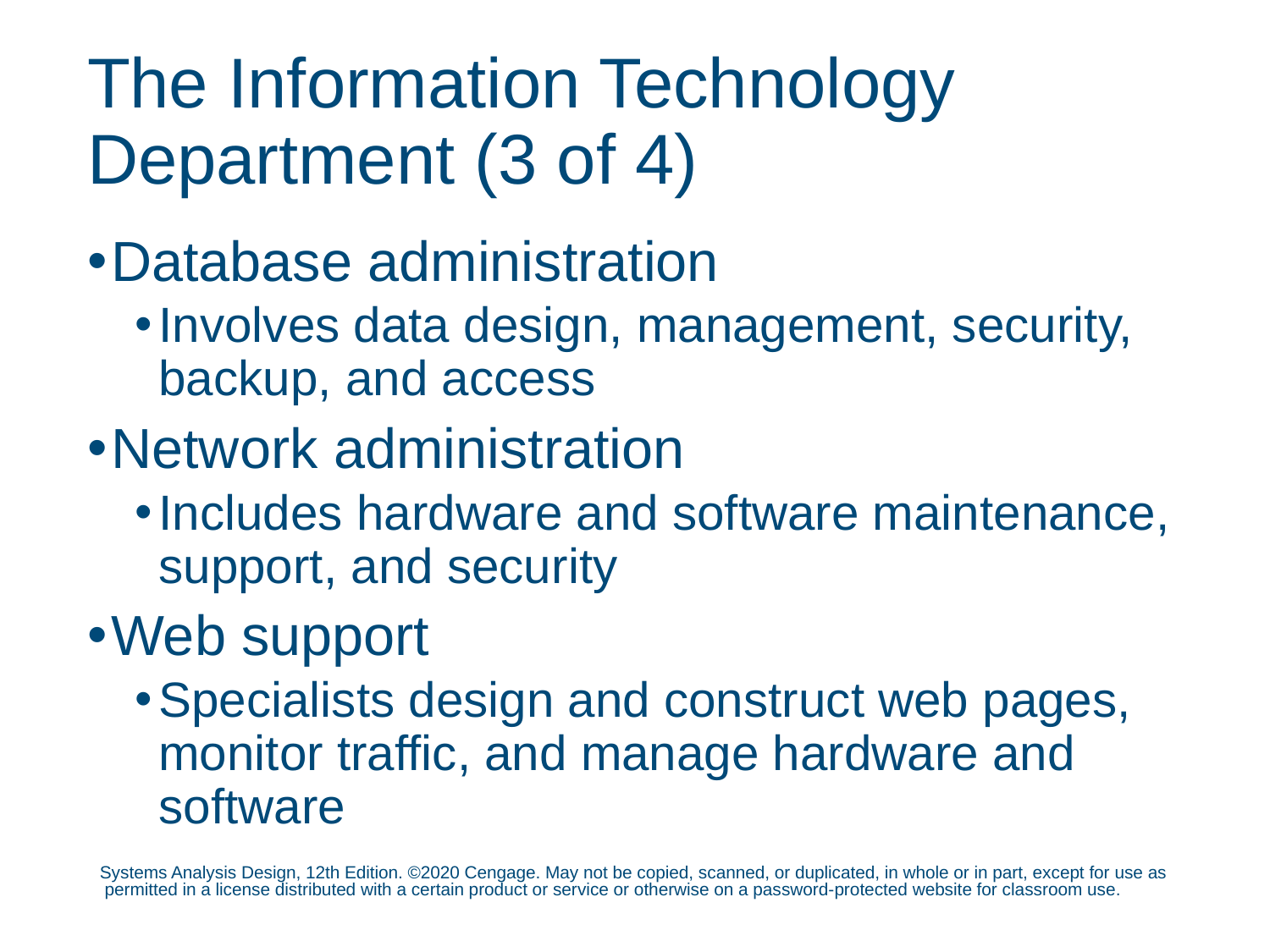

# The Information Technology Department (3 of 4)
Database administration
Involves data design, management, security, backup, and access
Network administration
Includes hardware and software maintenance, support, and security
Web support
Specialists design and construct web pages, monitor traffic, and manage hardware and software
Systems Analysis Design, 12th Edition. ©2020 Cengage. May not be copied, scanned, or duplicated, in whole or in part, except for use as permitted in a license distributed with a certain product or service or otherwise on a password-protected website for classroom use.